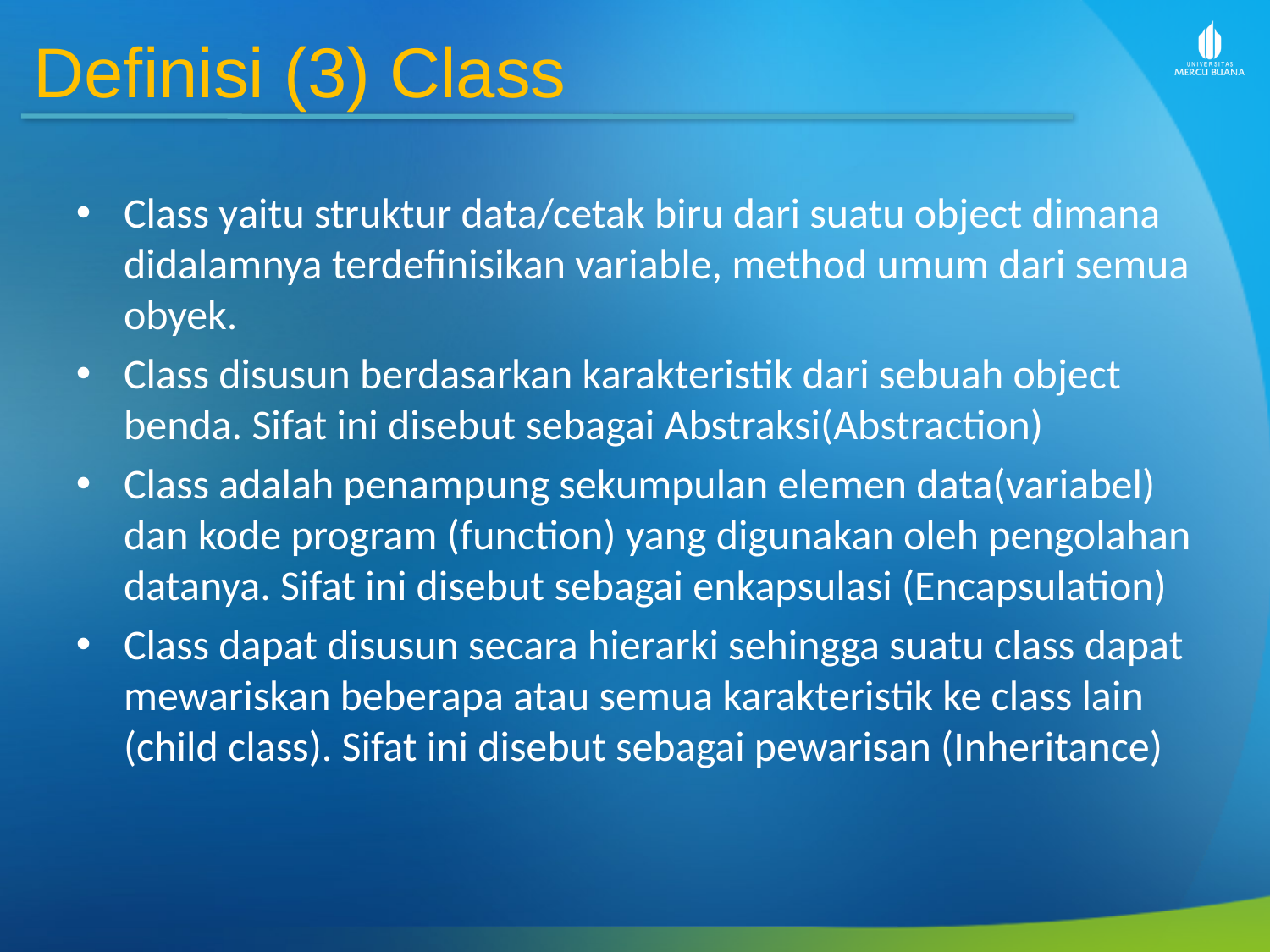

Definisi (3) Class
Class yaitu struktur data/cetak biru dari suatu object dimana didalamnya terdefinisikan variable, method umum dari semua obyek.
Class disusun berdasarkan karakteristik dari sebuah object benda. Sifat ini disebut sebagai Abstraksi(Abstraction)
Class adalah penampung sekumpulan elemen data(variabel) dan kode program (function) yang digunakan oleh pengolahan datanya. Sifat ini disebut sebagai enkapsulasi (Encapsulation)
Class dapat disusun secara hierarki sehingga suatu class dapat mewariskan beberapa atau semua karakteristik ke class lain (child class). Sifat ini disebut sebagai pewarisan (Inheritance)